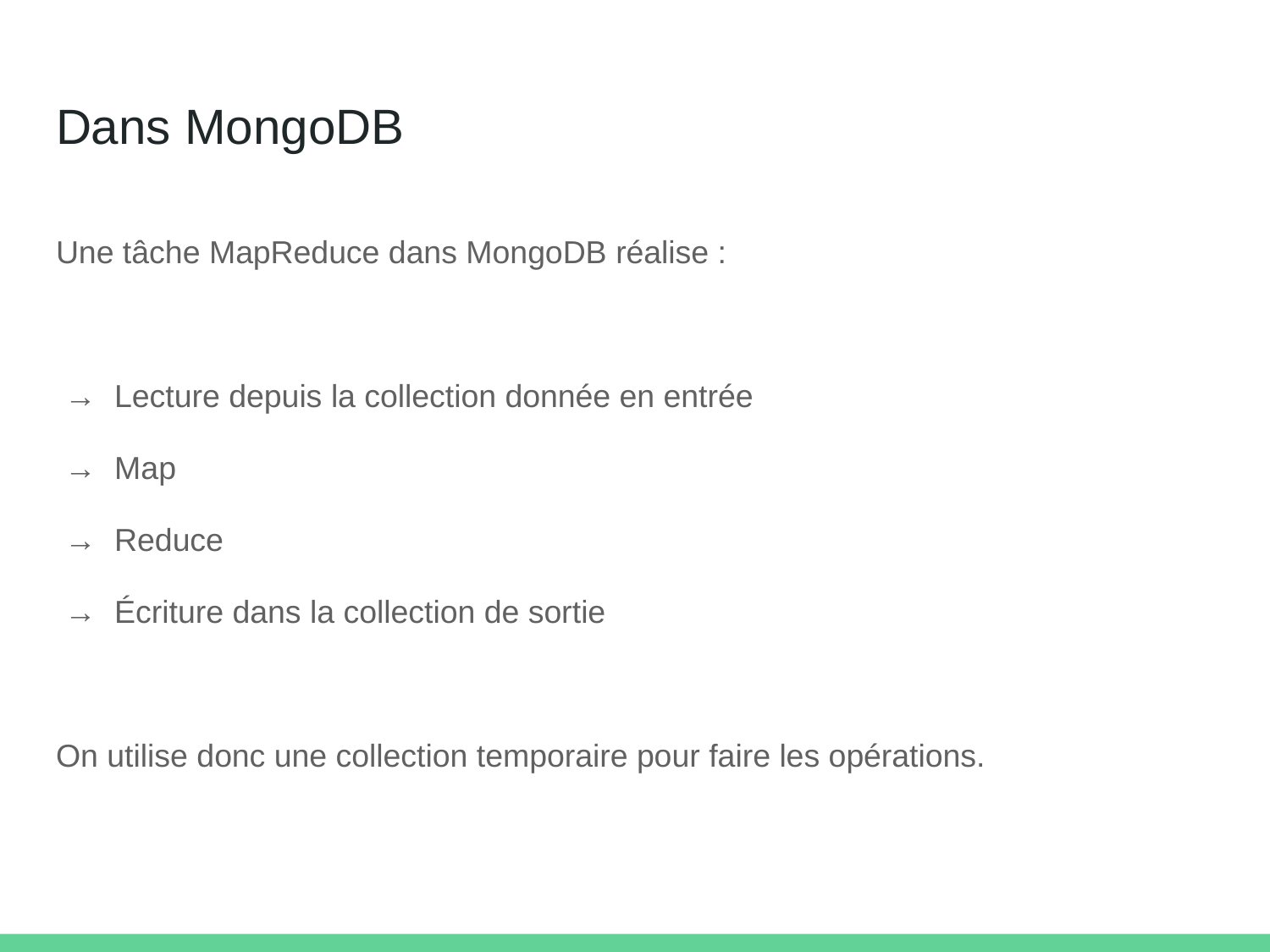

# Dans MongoDB
Une tâche MapReduce dans MongoDB réalise :

 →  Lecture depuis la collection donnée en entrée
 →  Map
 →  Reduce
 →  Écriture dans la collection de sortie

On utilise donc une collection temporaire pour faire les opérations.